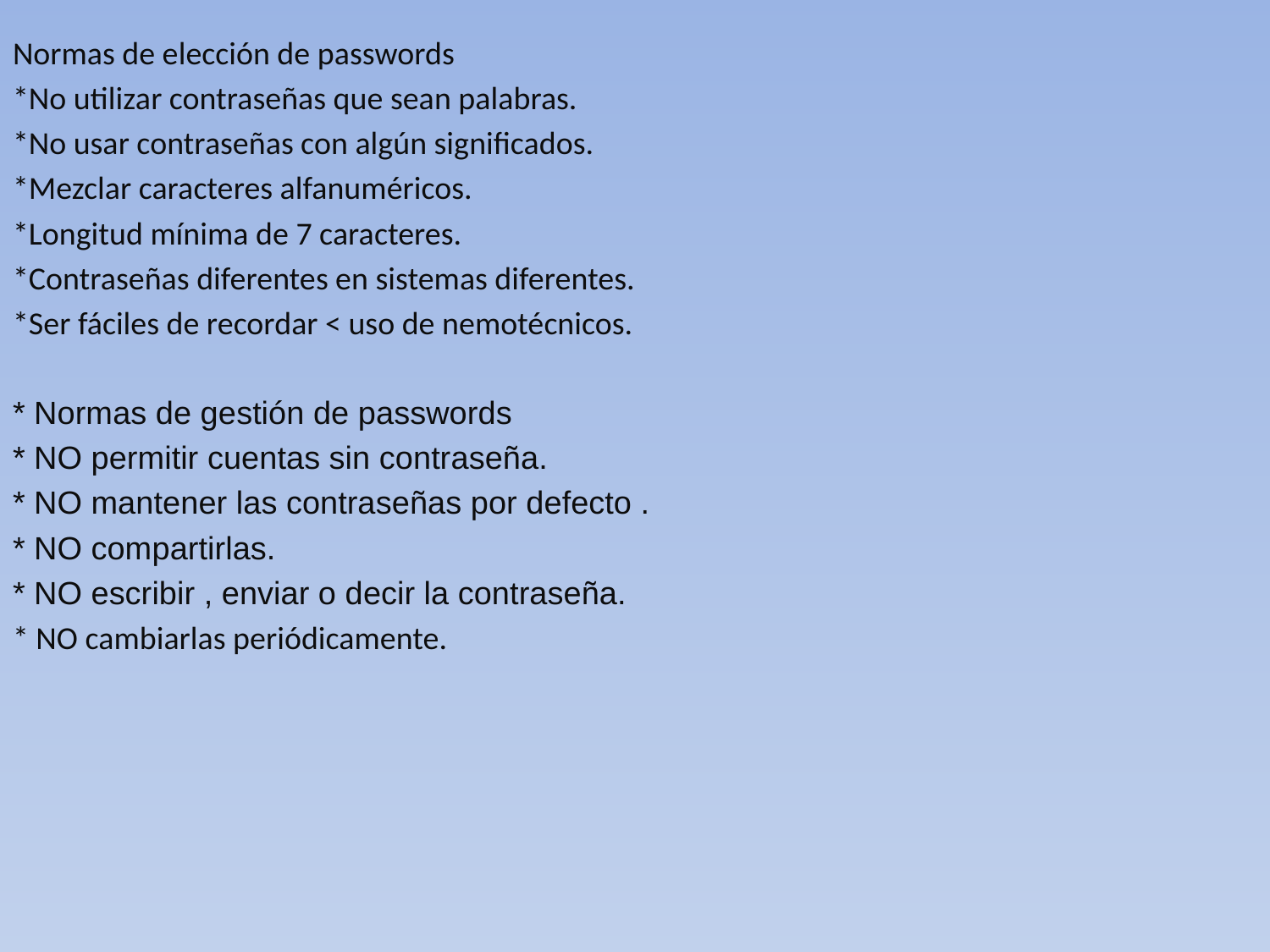

# passwords
Normas de elección de passwords
*No utilizar contraseñas que sean palabras.
*No usar contraseñas con algún significados.
*Mezclar caracteres alfanuméricos.
*Longitud mínima de 7 caracteres.
*Contraseñas diferentes en sistemas diferentes.
*Ser fáciles de recordar < uso de nemotécnicos.

* Normas de gestión de passwords
* NO permitir cuentas sin contraseña.
* NO mantener las contraseñas por defecto .
* NO compartirlas.
* NO escribir , enviar o decir la contraseña.
* NO cambiarlas periódicamente.